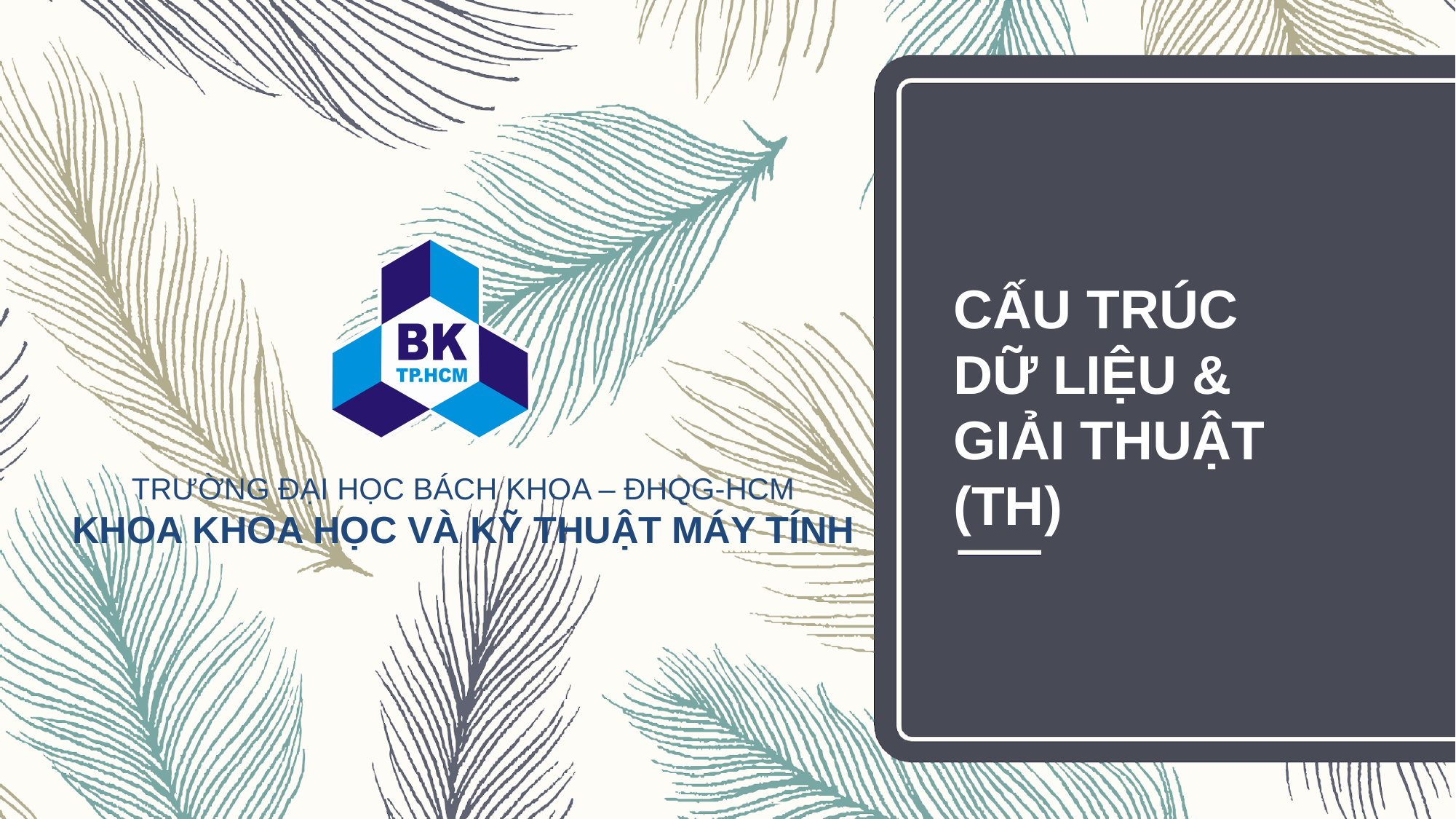

CẤU TRÚC DỮ LIỆU & GIẢI THUẬT (TH)
TRƯỜNG ĐẠI HỌC BÁCH KHOA – ĐHQG-HCM
KHOA KHOA HỌC VÀ KỸ THUẬT MÁY TÍNH